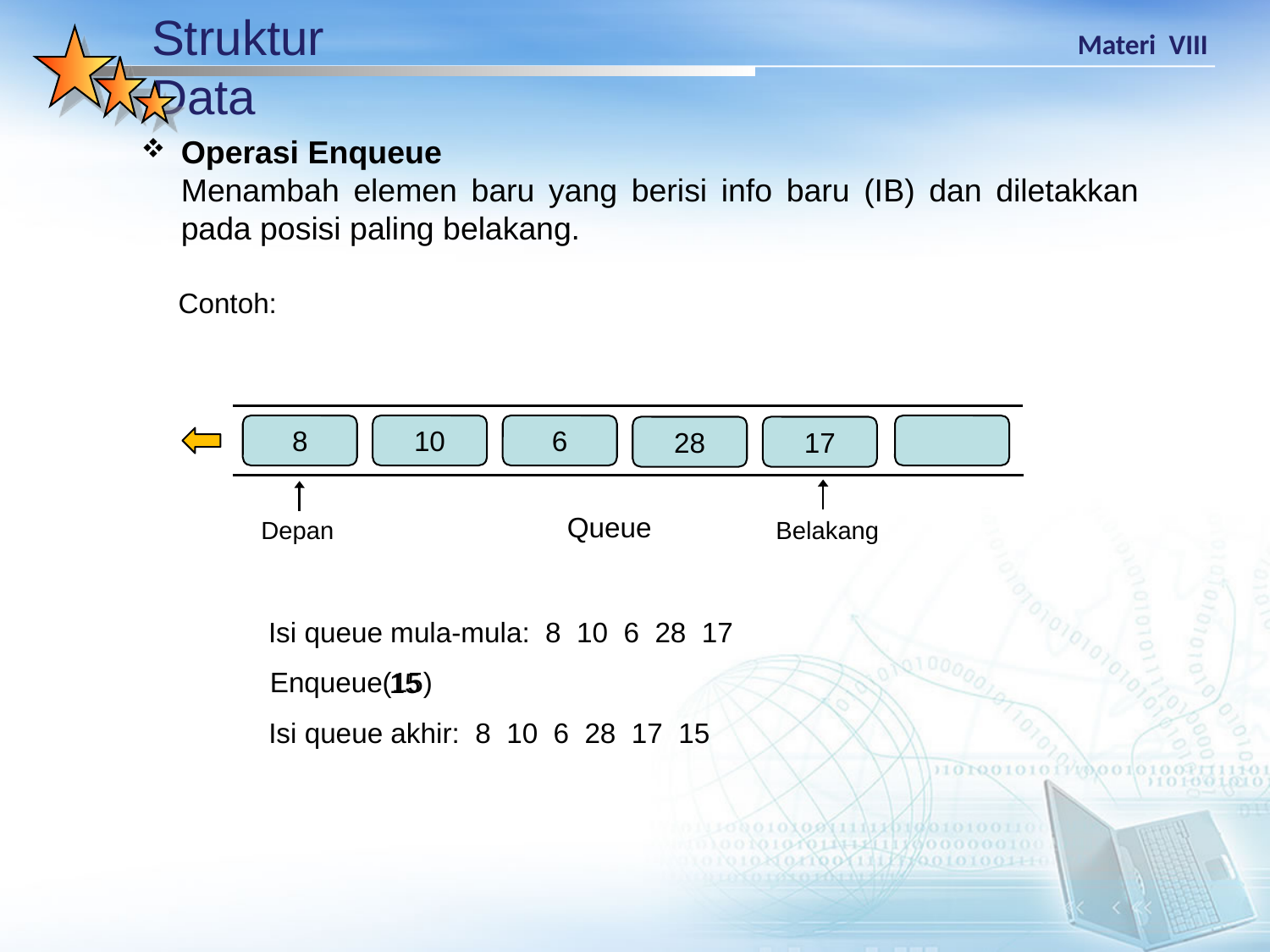

Operasi Enqueue
	Menambah elemen baru yang berisi info baru (IB) dan diletakkan pada posisi paling belakang.
Contoh:
8
10
6
28
17

Depan

Belakang
Queue
Isi queue mula-mula:  8  10  6  28  17
Enqueue(15)
15
Isi queue akhir:  8  10  6  28  17  15